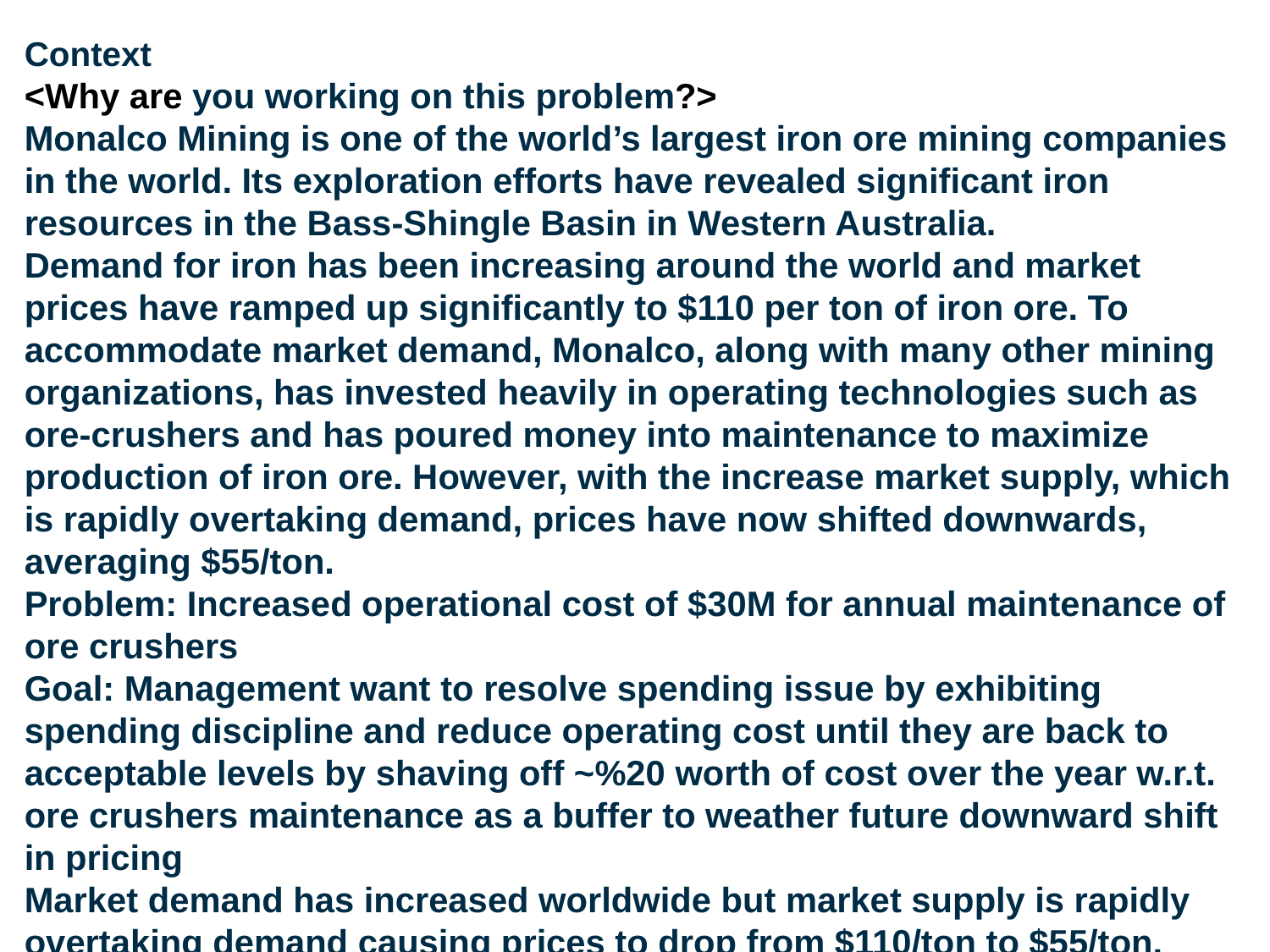

# Context <Why are you working on this problem?> Monalco Mining is one of the world’s largest iron ore mining companies in the world. Its exploration efforts have revealed significant iron resources in the Bass-Shingle Basin in Western Australia. Demand for iron has been increasing around the world and market prices have ramped up significantly to $110 per ton of iron ore. To accommodate market demand, Monalco, along with many other mining organizations, has invested heavily in operating technologies such as ore-crushers and has poured money into maintenance to maximize production of iron ore. However, with the increase market supply, which is rapidly overtaking demand, prices have now shifted downwards, averaging $55/ton. Problem: Increased operational cost of $30M for annual maintenance of ore crushers Goal: Management want to resolve spending issue by exhibiting spending discipline and reduce operating cost until they are back to acceptable levels by shaving off ~%20 worth of cost over the year w.r.t. ore crushers maintenance as a buffer to weather future downward shift in pricing Market demand has increased worldwide but market supply is rapidly overtaking demand causing prices to drop from $110/ton to $55/ton.